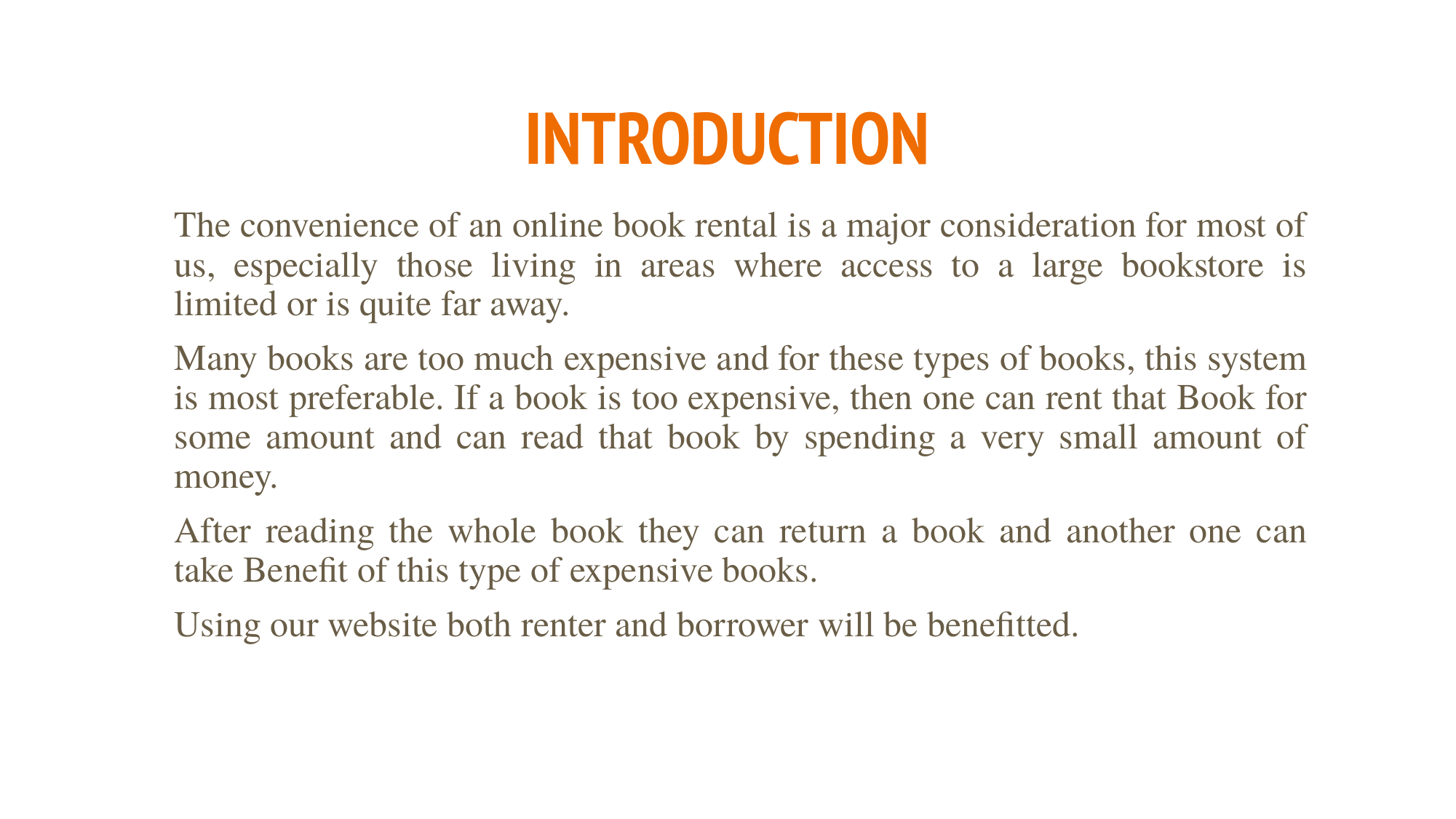

# INTRODUCTION
The convenience of an online book rental is a major consideration for most of us, especially those living in areas where access to a large bookstore is limited or is quite far away.
Many books are too much expensive and for these types of books, this system is most preferable. If a book is too expensive, then one can rent that Book for some amount and can read that book by spending a very small amount of money.
After reading the whole book they can return a book and another one can take Benefit of this type of expensive books.
Using our website both renter and borrower will be benefitted.